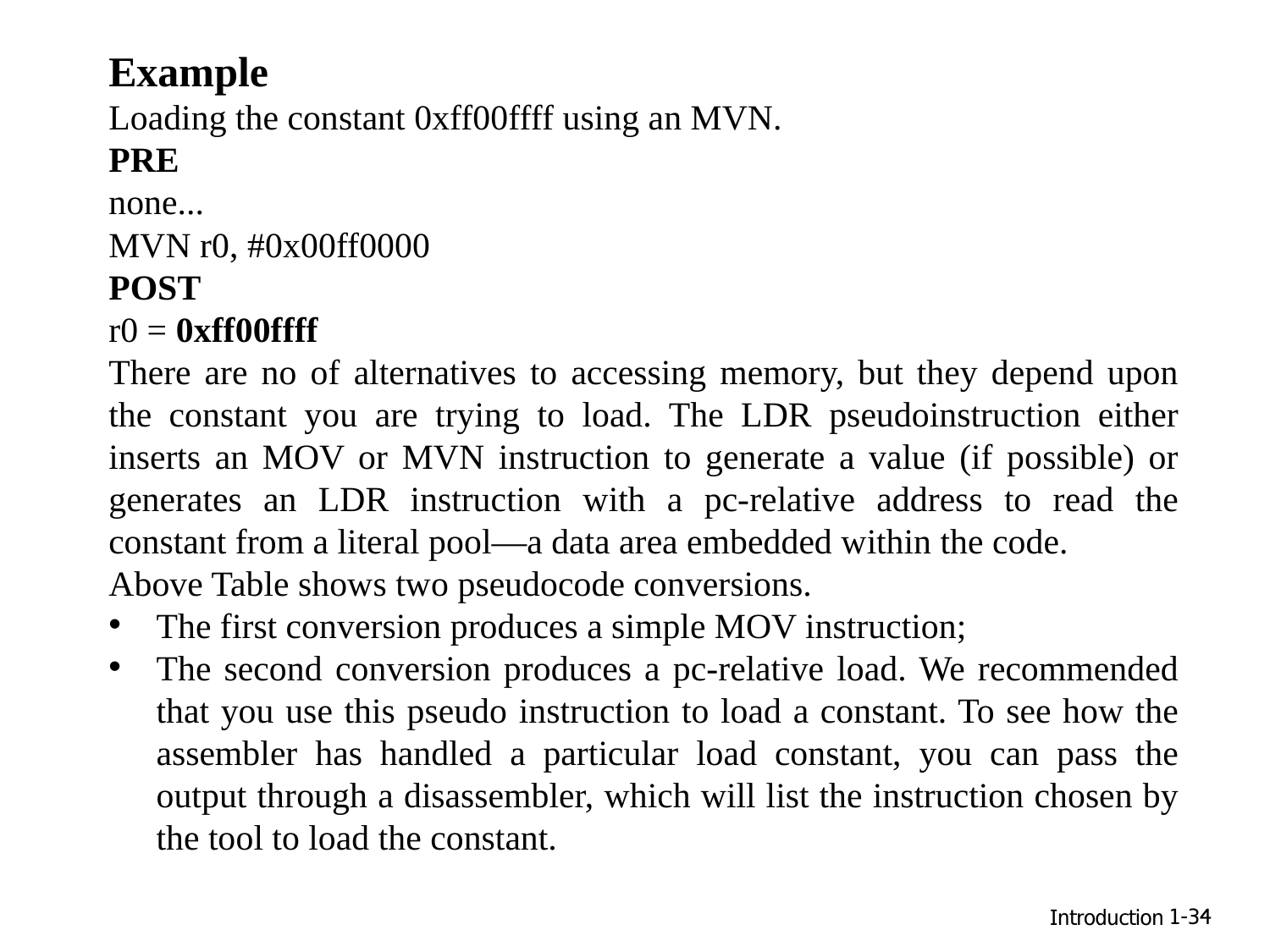

Example
Loading the constant 0xff00ffff using an MVN.
PRE
none...
MVN r0, #0x00ff0000
POST
r0 = 0xff00ffff
There are no of alternatives to accessing memory, but they depend upon the constant you are trying to load. The LDR pseudoinstruction either inserts an MOV or MVN instruction to generate a value (if possible) or generates an LDR instruction with a pc-relative address to read the constant from a literal pool—a data area embedded within the code.
Above Table shows two pseudocode conversions.
The first conversion produces a simple MOV instruction;
The second conversion produces a pc-relative load. We recommended that you use this pseudo instruction to load a constant. To see how the assembler has handled a particular load constant, you can pass the output through a disassembler, which will list the instruction chosen by the tool to load the constant.
1-34
Introduction